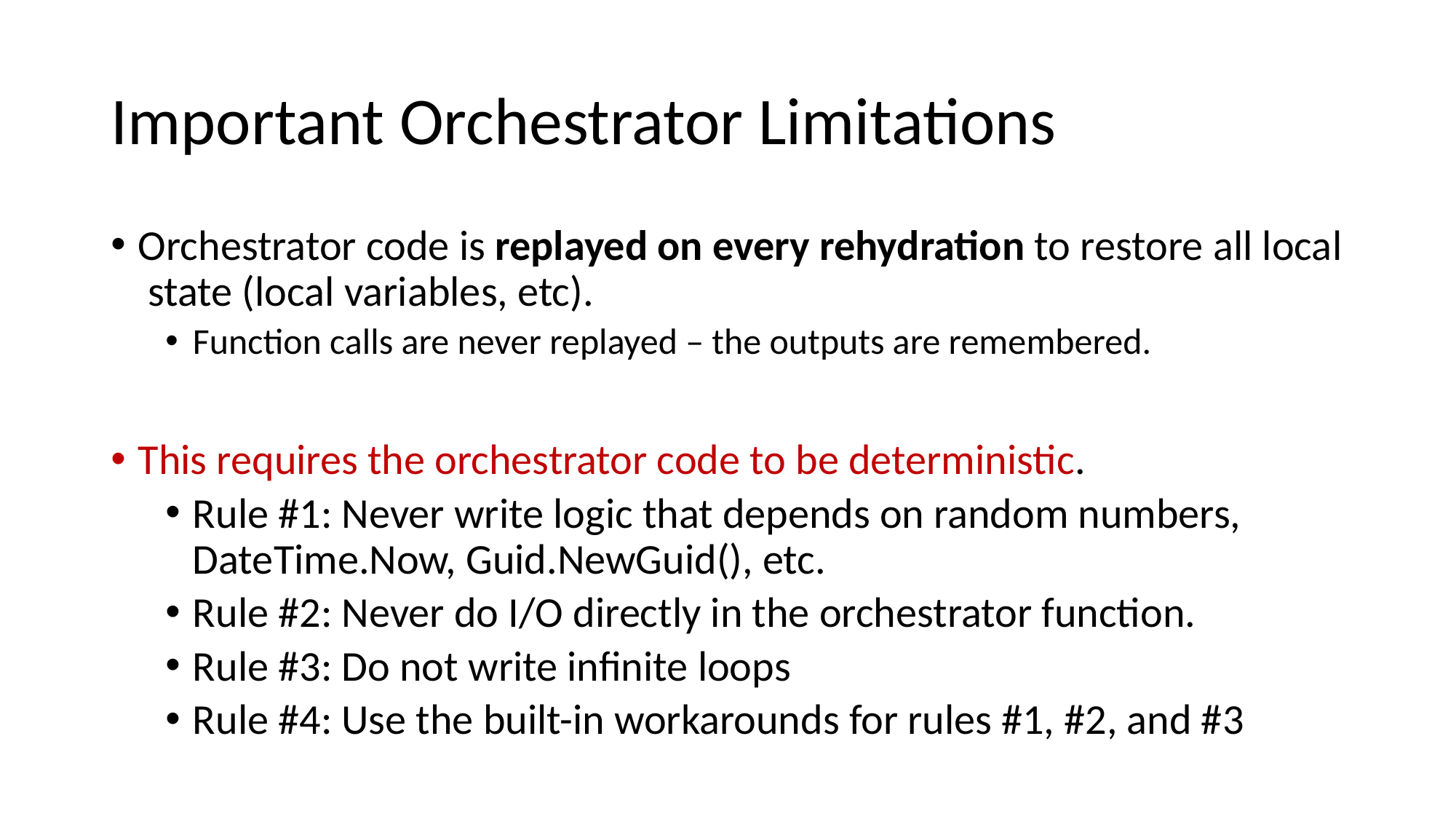

# Important Orchestrator Limitations
Orchestrator code is replayed on every rehydration to restore all local  state (local variables, etc).
Function calls are never replayed – the outputs are remembered.

This requires the orchestrator code to be deterministic.
Rule #1: Never write logic that depends on random numbers, DateTime.Now, Guid.NewGuid(), etc.
Rule #2: Never do I/O directly in the orchestrator function.
Rule #3: Do not write infinite loops
Rule #4: Use the built-in workarounds for rules #1, #2, and #3